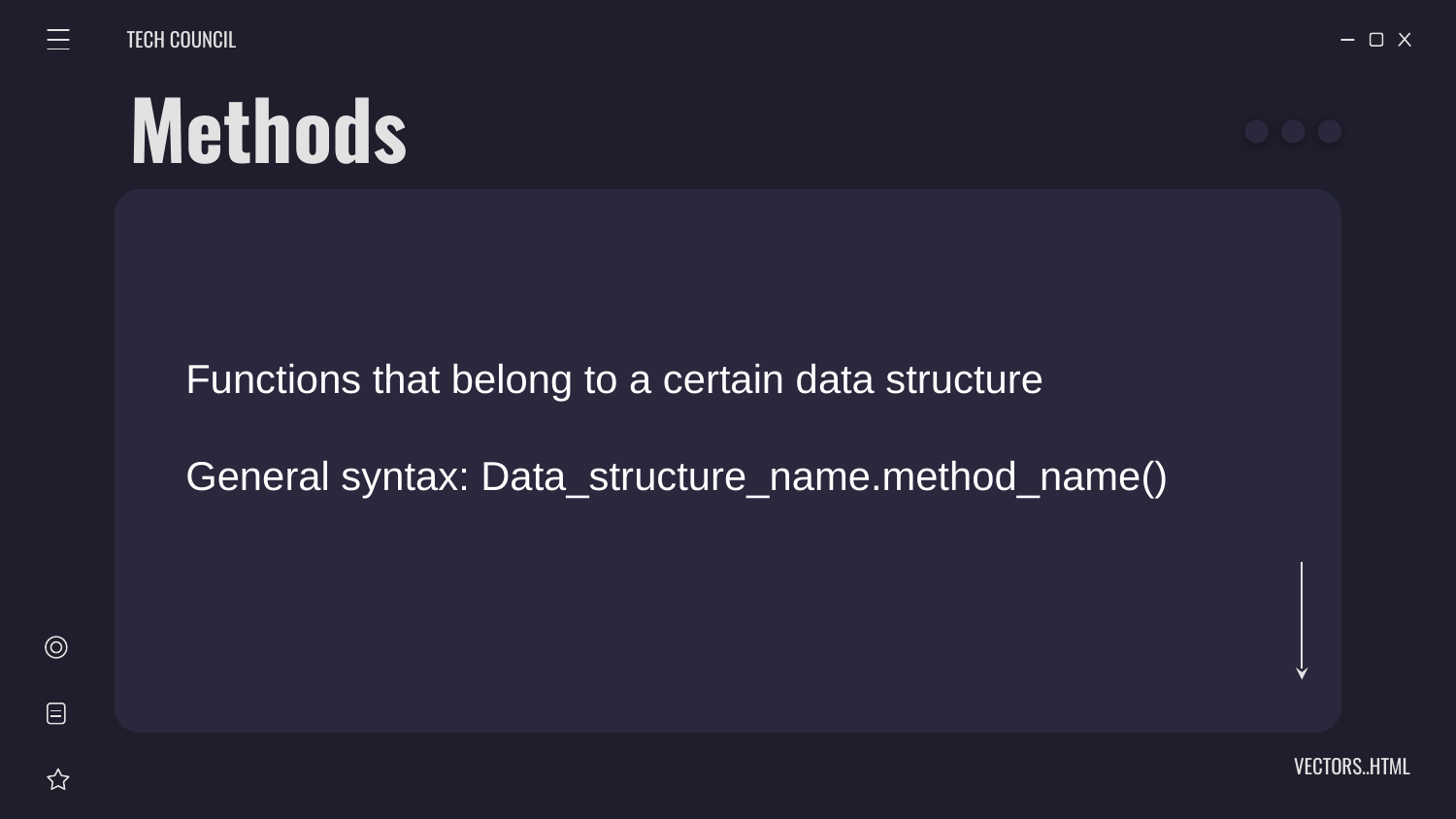

TECH COUNCIL

Methods

Functions that belong to a certain data structure

General syntax: Data_structure_name.method_name()

VECTORS..HTML